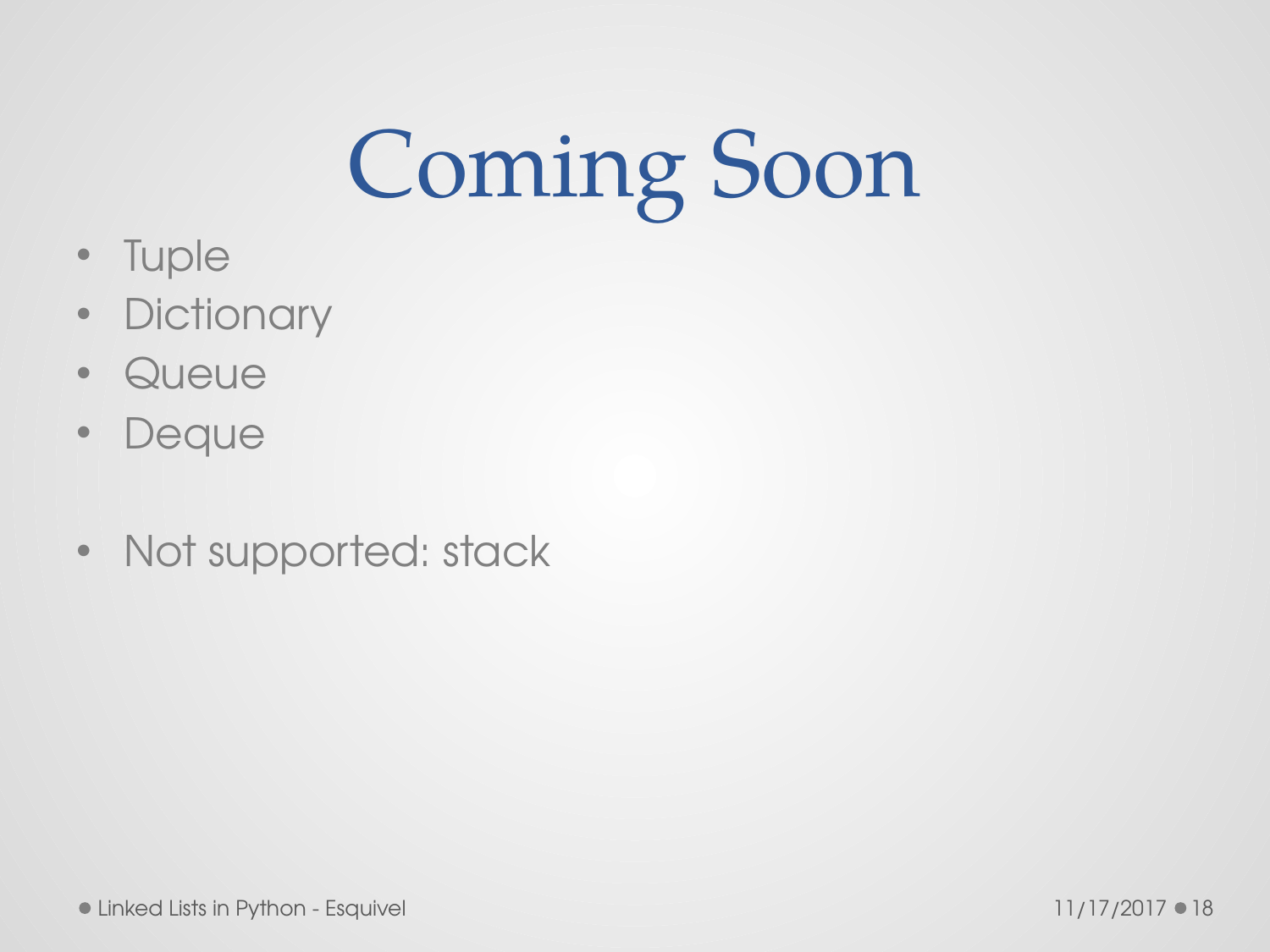

# Coming Soon
Tuple
Dictionary
Queue
Deque

Not supported: stack
Linked Lists in Python - Esquivel
11/17/2017
18